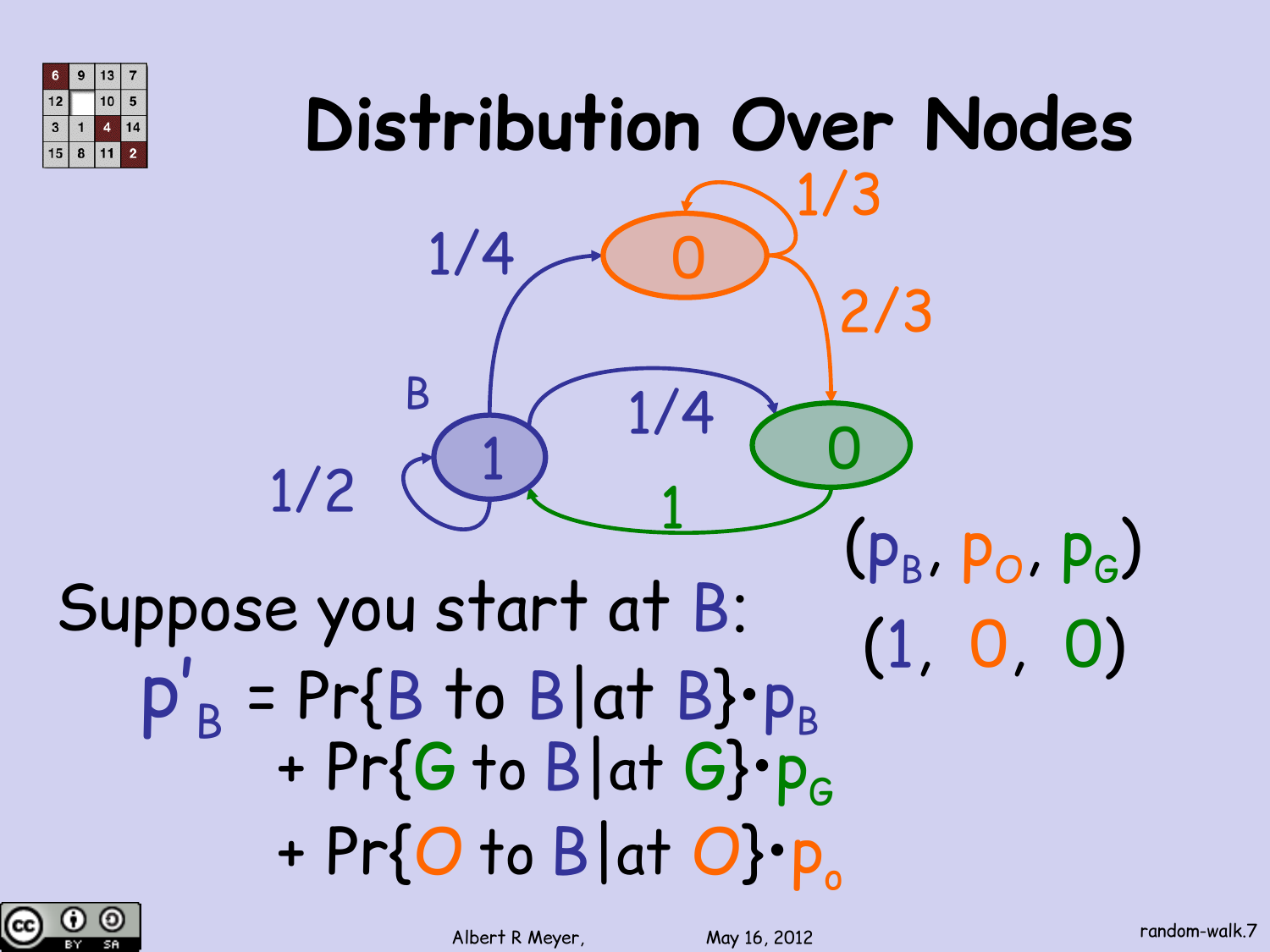

Distribution Over Nodes

1/3
1/4
1/4

0
0
1
0
1/4
2/3
1/4
1/4
1/4
1/4
B
1/4

0
1/2
1

1/2
1
1/2
 (pB, pO, pG)
  (1,  0,  0)
1/2
Suppose you start at B:
p’B = Pr{B to B|at B}•pB
+ Pr{G to B|at G}•pG
+ Pr{O to B|at O}•po
random-walk.7

Albert R Meyer,                       May 16, 2012